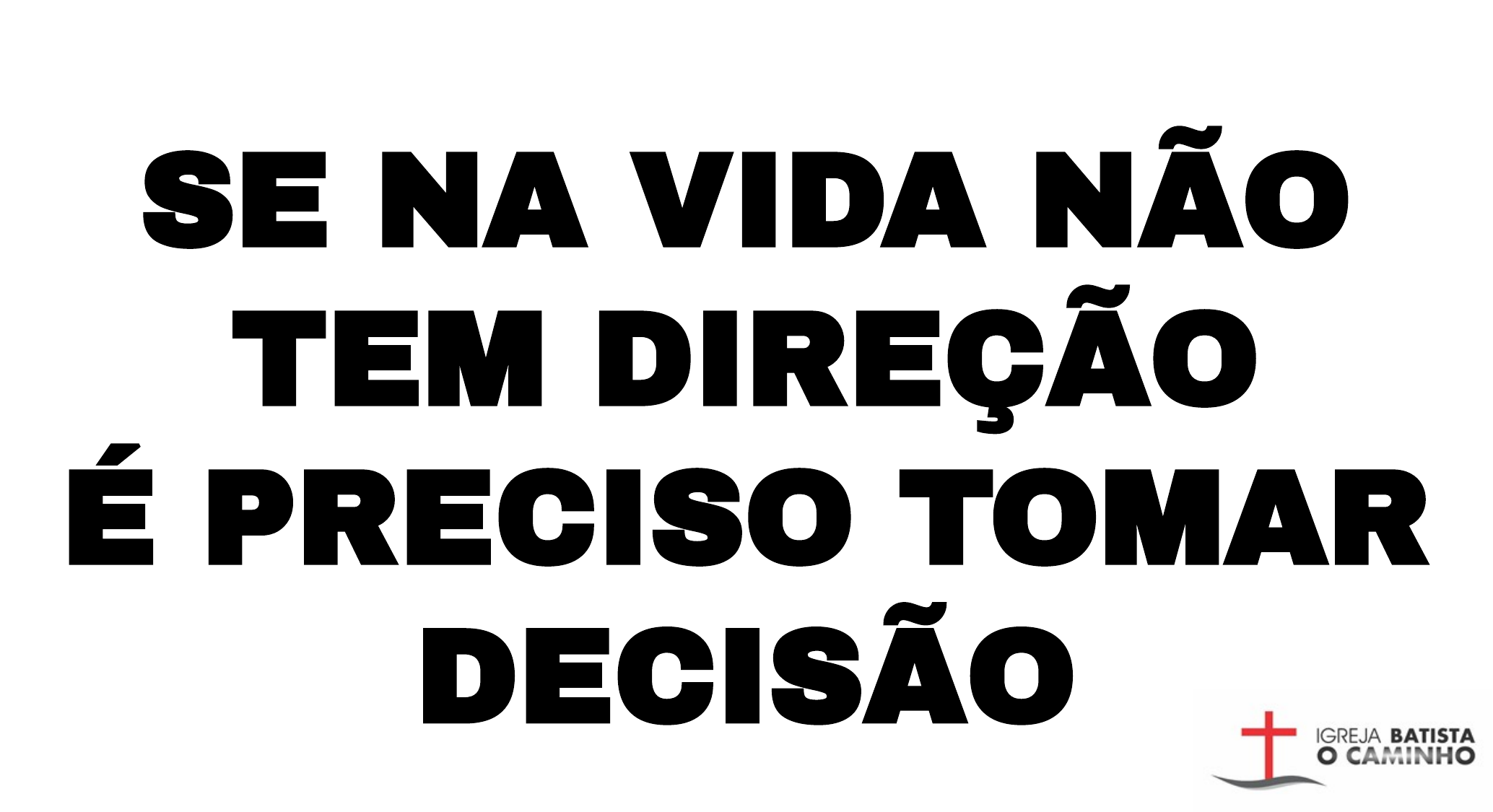

SE NA VIDA NÃO TEM DIREÇÃO
É PRECISO TOMAR DECISÃO